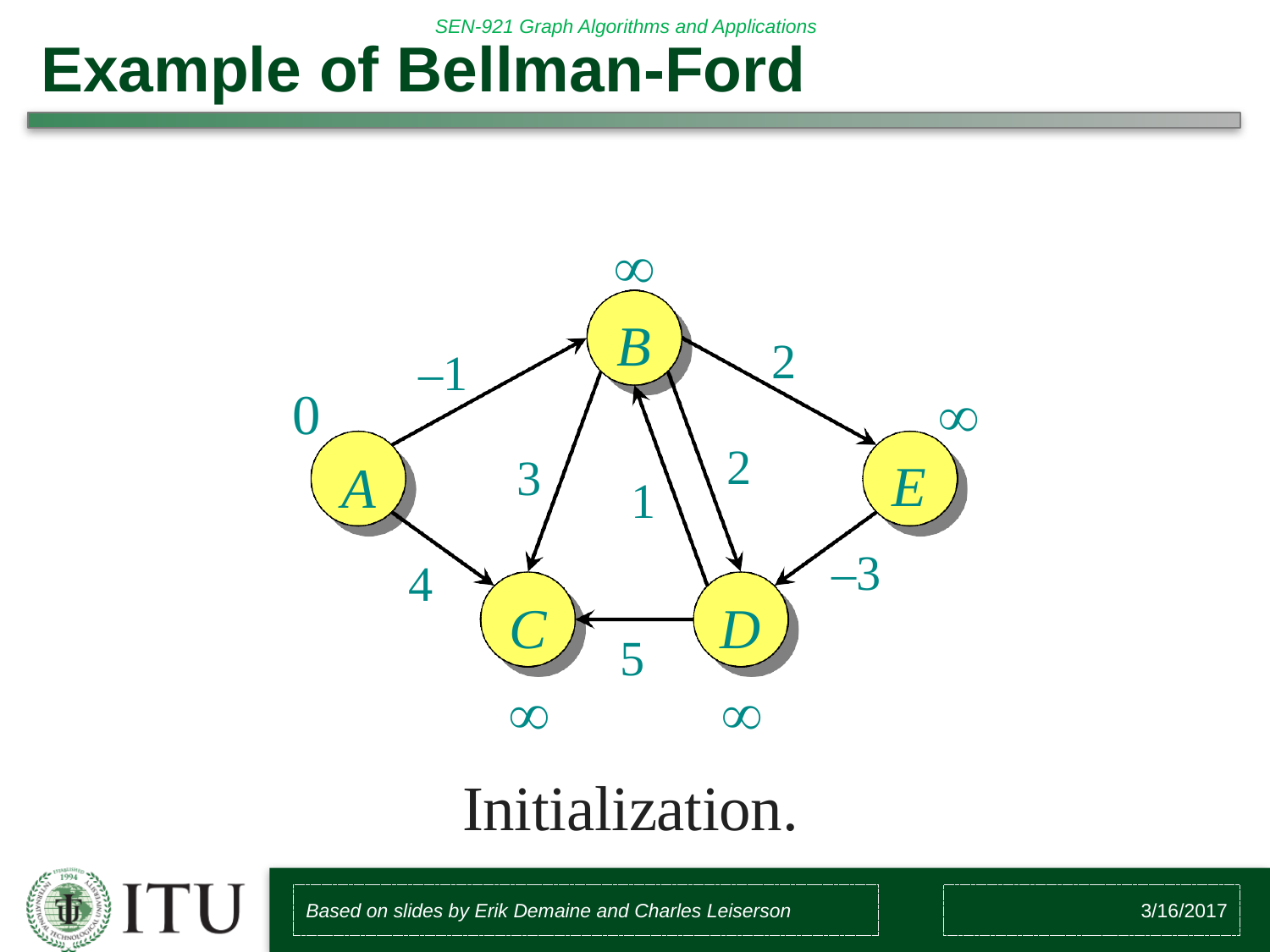

# Example of Bellman-Ford

∞
B

2
–1
0
∞
E
2
3
A

1
–3
4
C
∞
D
∞
5
Initialization.
Based on slides by Erik Demaine and Charles Leiserson
3/16/2017